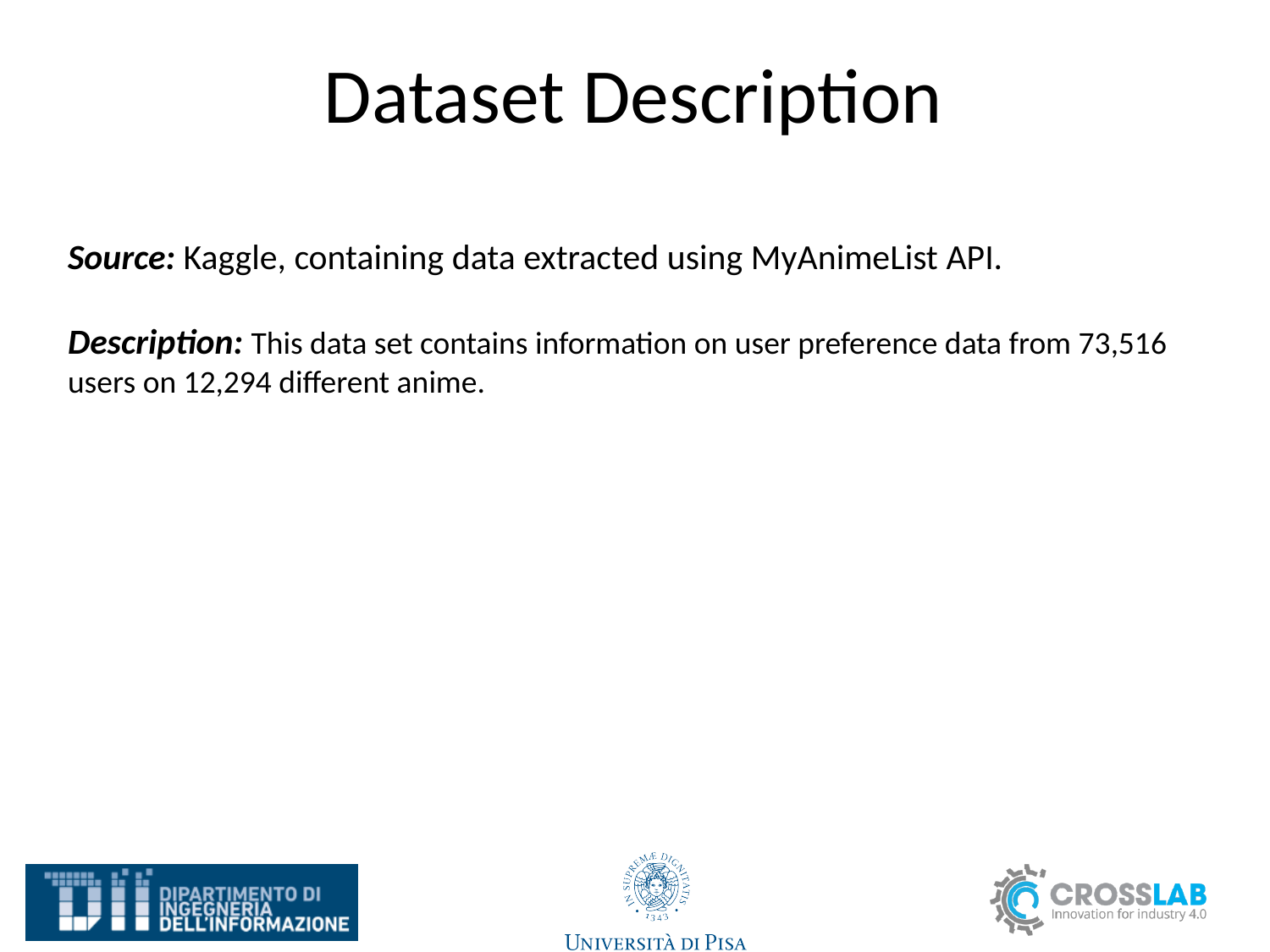

# Dataset Description
Source: Kaggle, containing data extracted using MyAnimeList API.

Description: This data set contains information on user preference data from 73,516 users on 12,294 different anime.